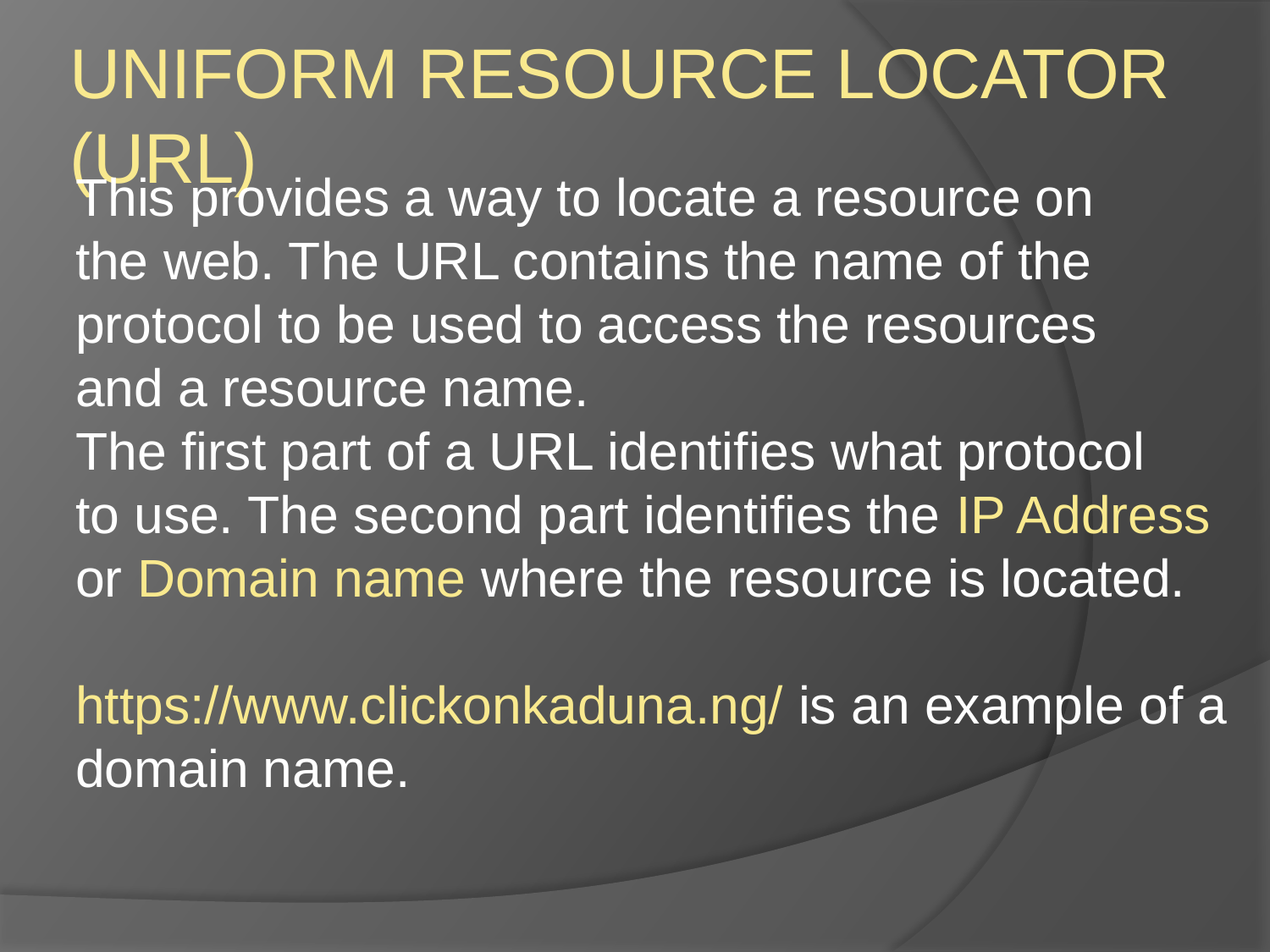

UNIFORM RESOURCE LOCATOR (URL)
This provides a way to locate a resource on
the web. The URL contains the name of the
protocol to be used to access the resources
and a resource name.
The first part of a URL identifies what protocol
to use. The second part identifies the IP Address
or Domain name where the resource is located.

https://www.clickonkaduna.ng/ is an example of a
domain name.